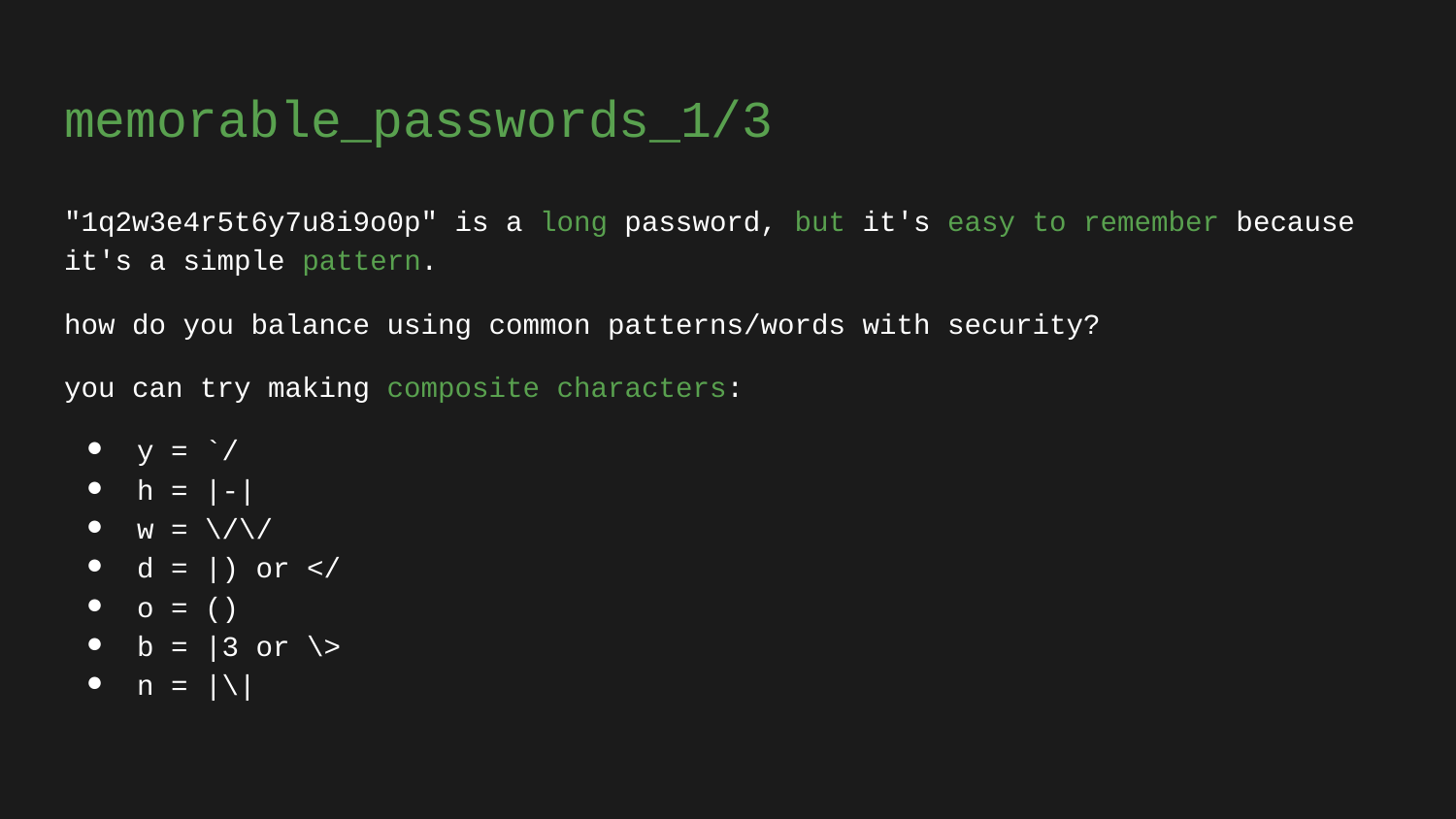

# memorable_passwords_1/3
"1q2w3e4r5t6y7u8i9o0p" is a long password, but it's easy to remember because it's a simple pattern.
how do you balance using common patterns/words with security?
you can try making composite characters:
y = `/
h = |-|
w = \/\/
d = |) or </
o = ()
b = |3 or \>
n = |\|